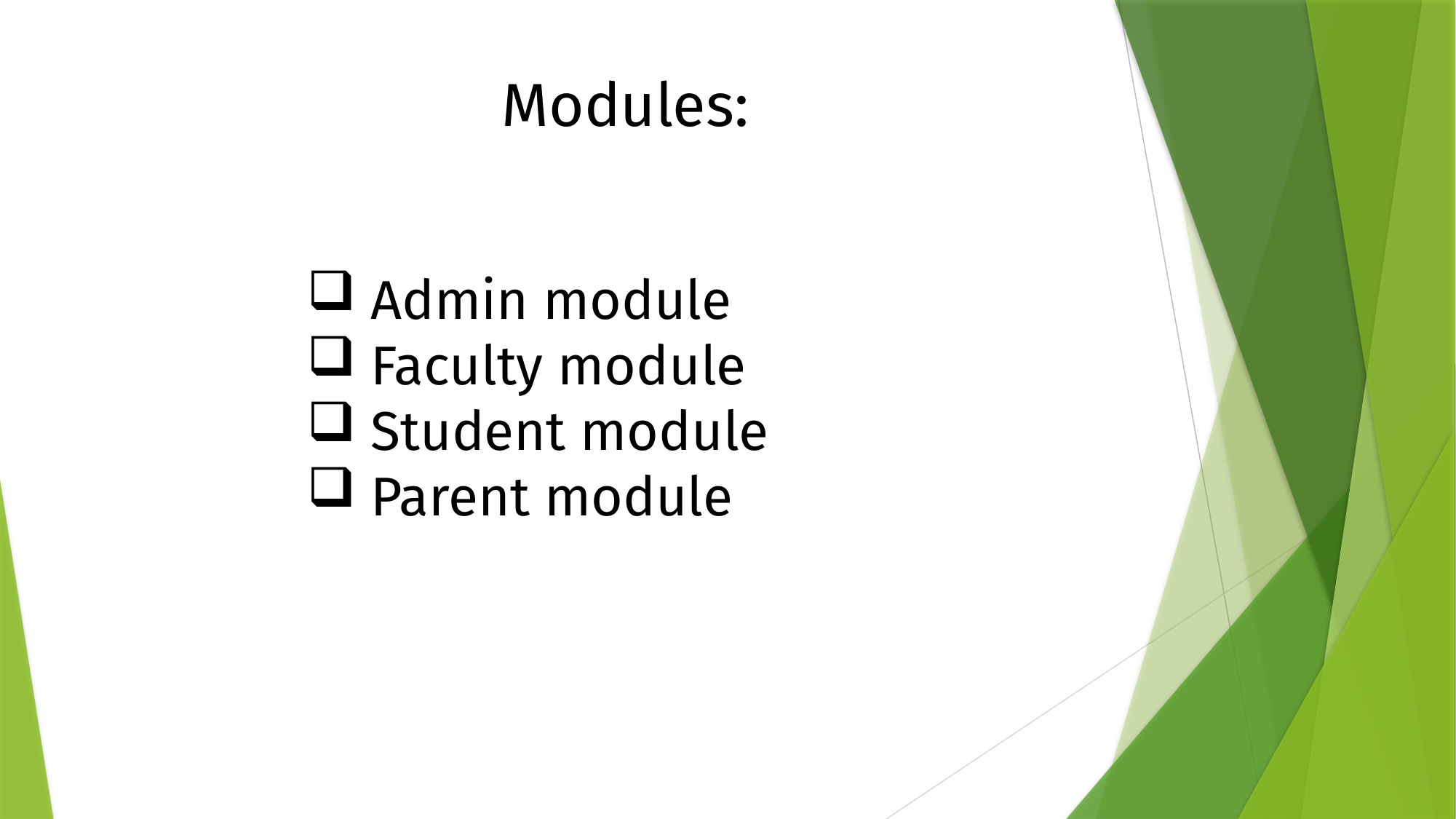

Modules:
 Admin module
 Faculty module
 Student module
 Parent module